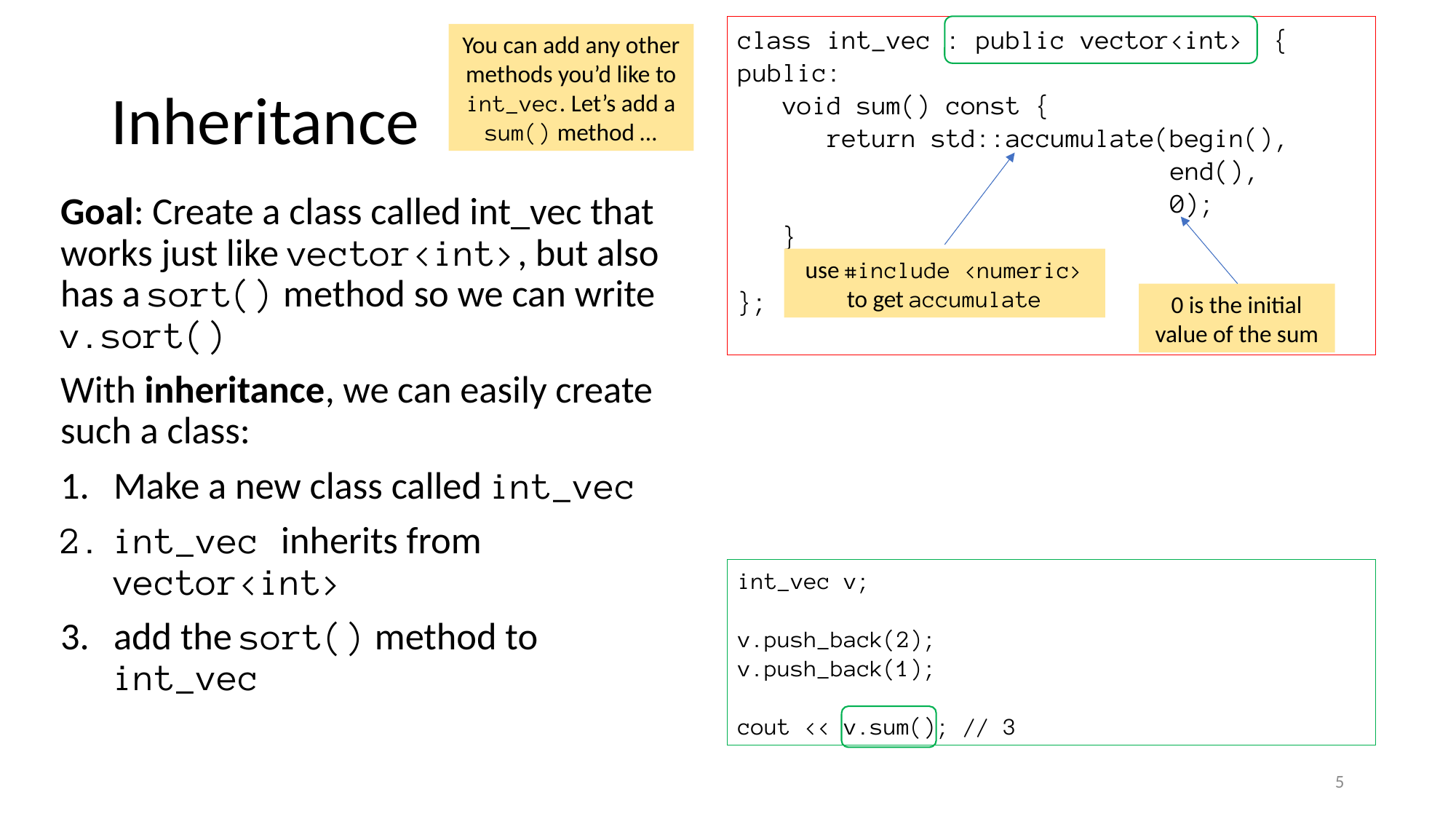

class int_vec : public vector<int>  {
public:
   void sum() const {
      return std::accumulate(begin(),
                             end(),
                             0);
   }

};

You can add any other methods you’d like to int_vec. Let’s add a sum() method …
# Inheritance
Goal: Create a class called int_vec that works just like vector<int>, but also has a sort() method so we can write v.sort()
With inheritance, we can easily create such a class:
Make a new class called int_vec
int_vec inherits from vector<int>
add the sort() method to int_vec

use #include <numeric> to get accumulate
0 is the initial value of the sum
int_vec v;

v.push_back(2);
v.push_back(1);

cout << v.sum(); // 3

5